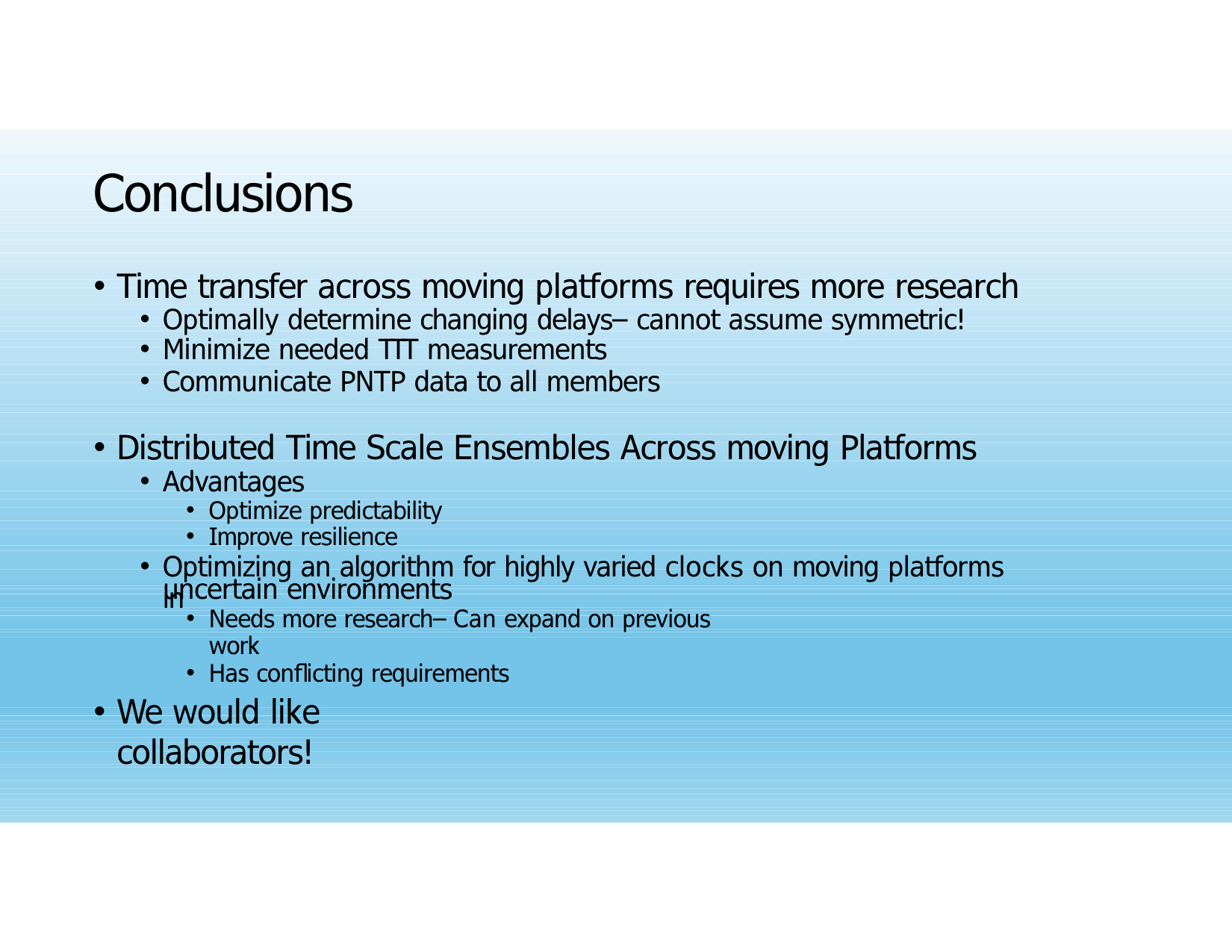

# Conclusions
Time transfer across moving platforms requires more research
Optimally determine changing delays– cannot assume symmetric!
Minimize needed TTT measurements
Communicate PNTP data to all members
Distributed Time Scale Ensembles Across moving Platforms
Advantages
Optimize predictability
Improve resilience
Optimizing an algorithm for highly varied clocks on moving platforms in
uncertain environments
Needs more research– Can expand on previous work
Has conflicting requirements
We would like collaborators!